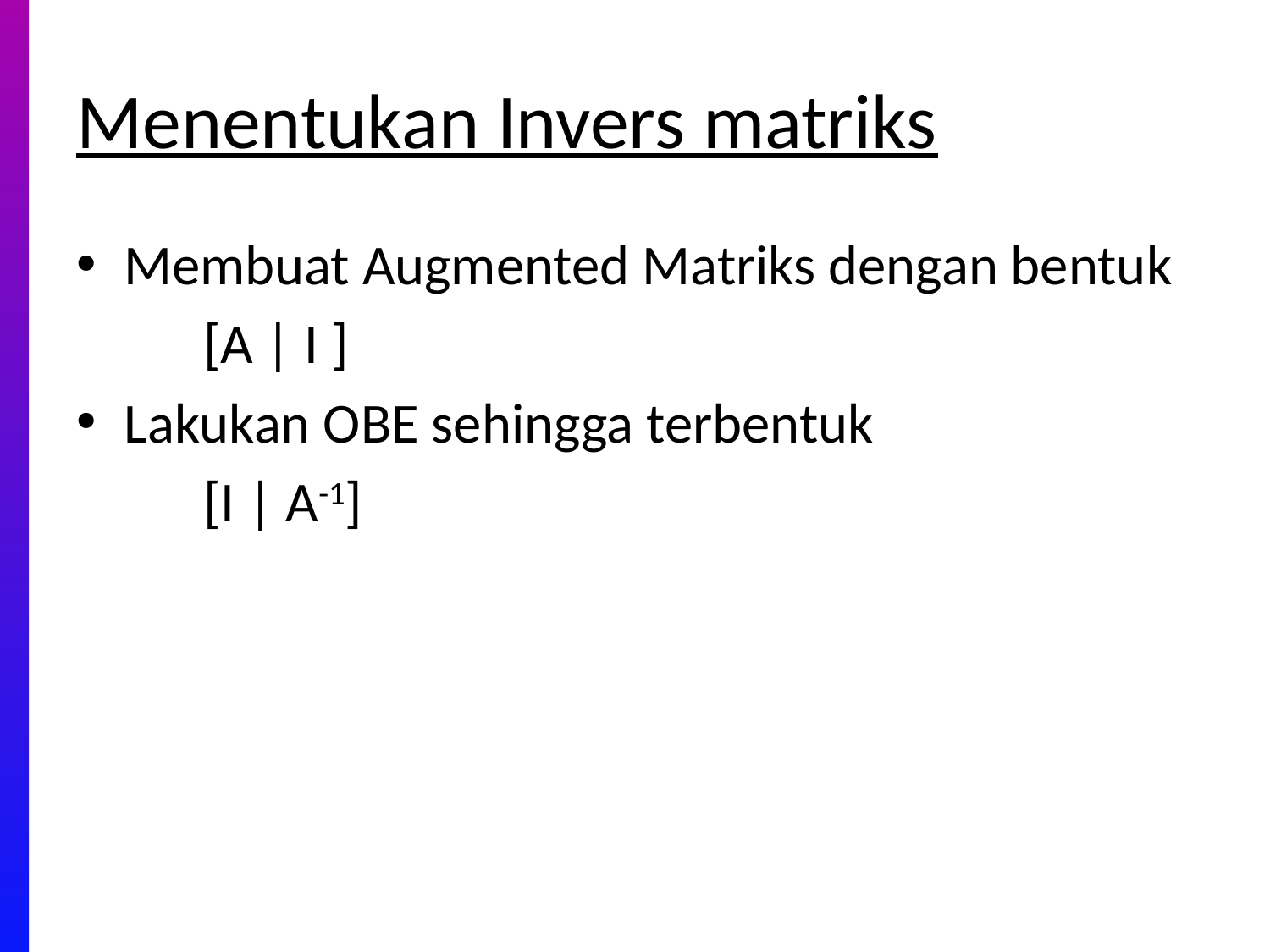

# Menentukan Invers matriks
Membuat Augmented Matriks dengan bentuk
	[A | I ]
Lakukan OBE sehingga terbentuk
	[I | A-1]